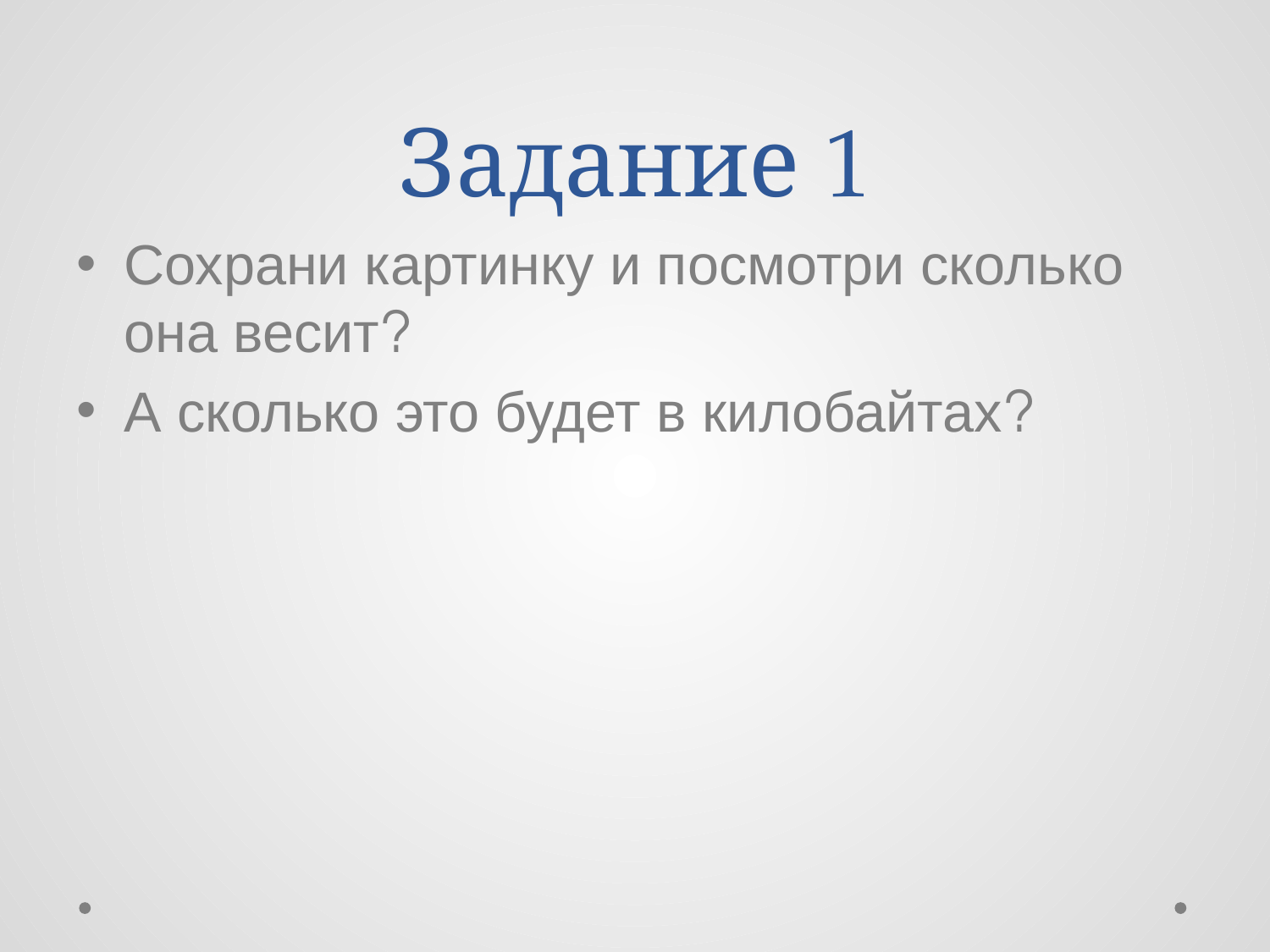

# Задание 1
Сохрани картинку и посмотри сколько она весит?
А сколько это будет в килобайтах?